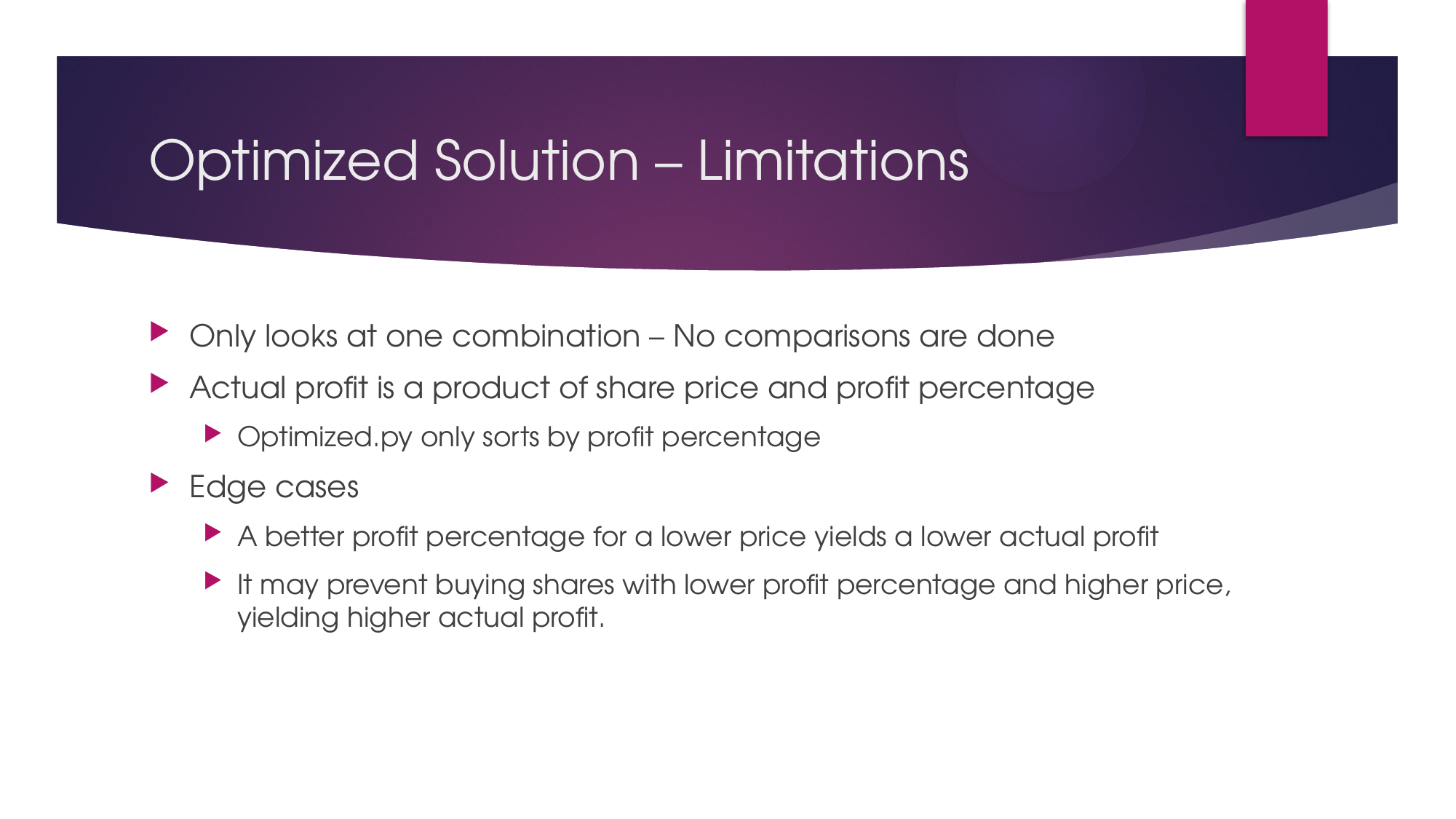

# Optimized Solution – Limitations
Only looks at one combination – No comparisons are done
Actual profit is a product of share price and profit percentage
Optimized.py only sorts by profit percentage
Edge cases
A better profit percentage for a lower price yields a lower actual profit
It may prevent buying shares with lower profit percentage and higher price, yielding higher actual profit.